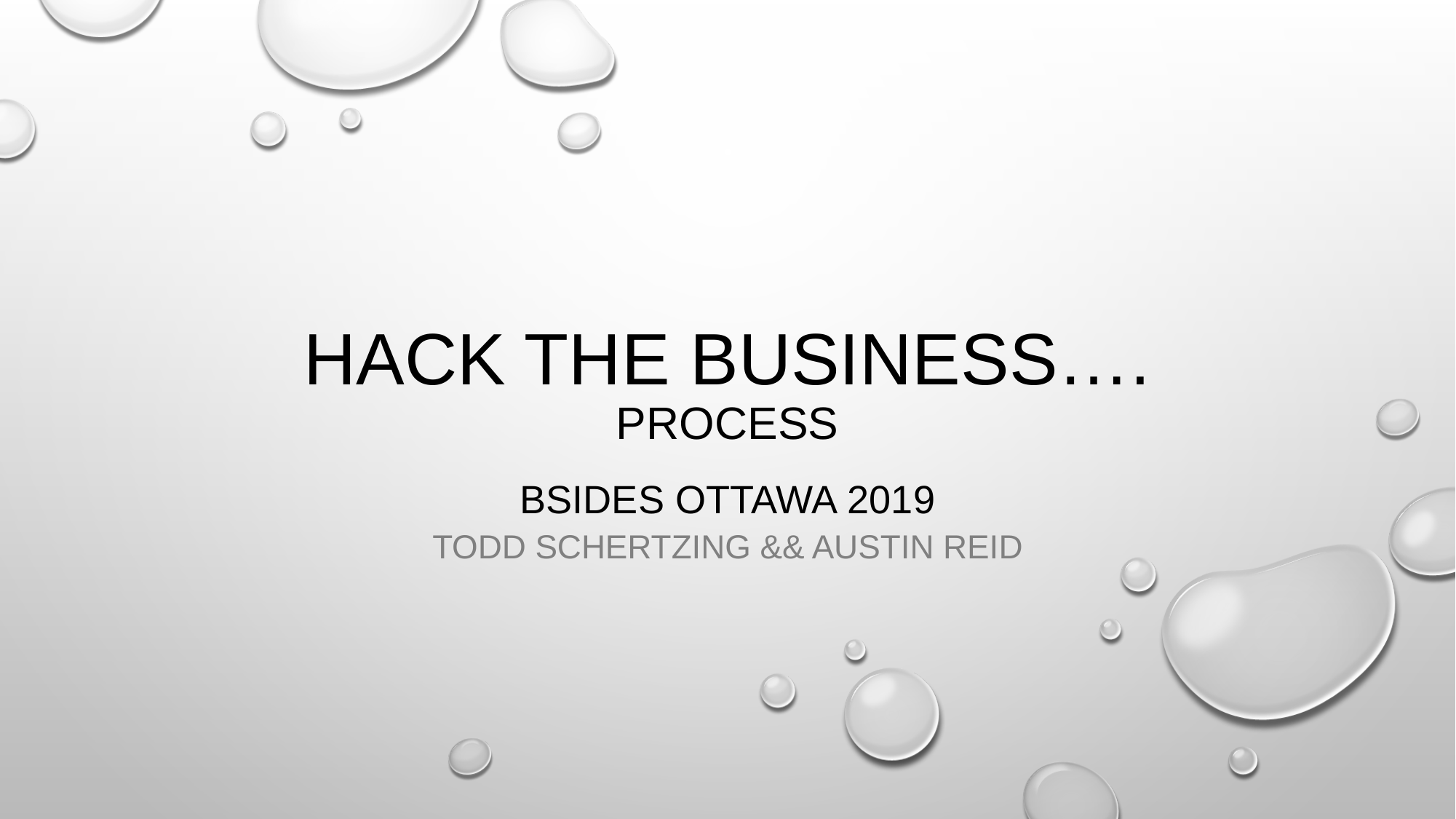

# Hack the business…. process
bsides Ottawa 2019
Todd schertzing && Austin reid